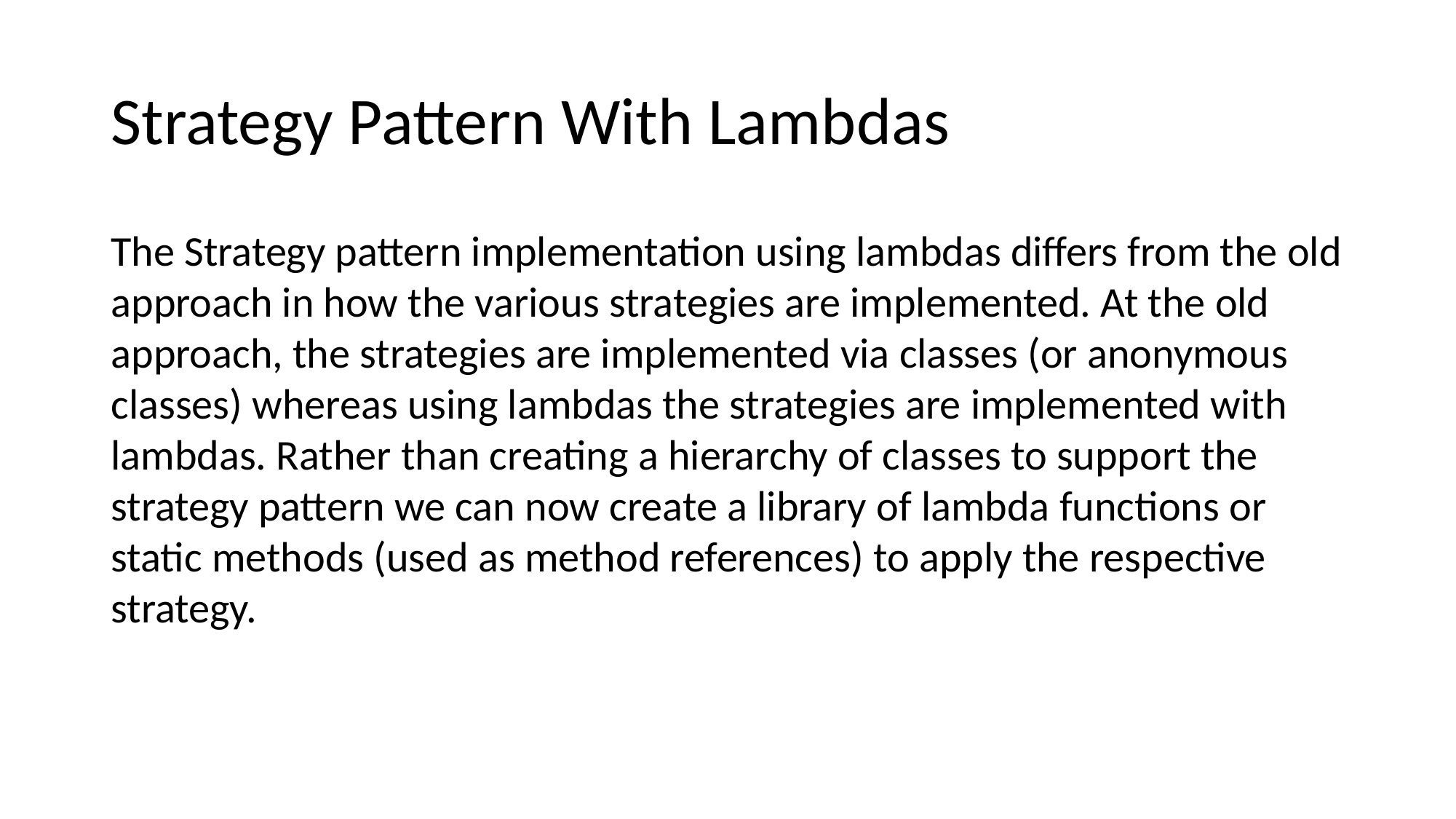

# Strategy Pattern With Lambdas
The Strategy pattern implementation using lambdas differs from the old approach in how the various strategies are implemented. At the old approach, the strategies are implemented via classes (or anonymous classes) whereas using lambdas the strategies are implemented with lambdas. Rather than creating a hierarchy of classes to support the strategy pattern we can now create a library of lambda functions or static methods (used as method references) to apply the respective strategy.